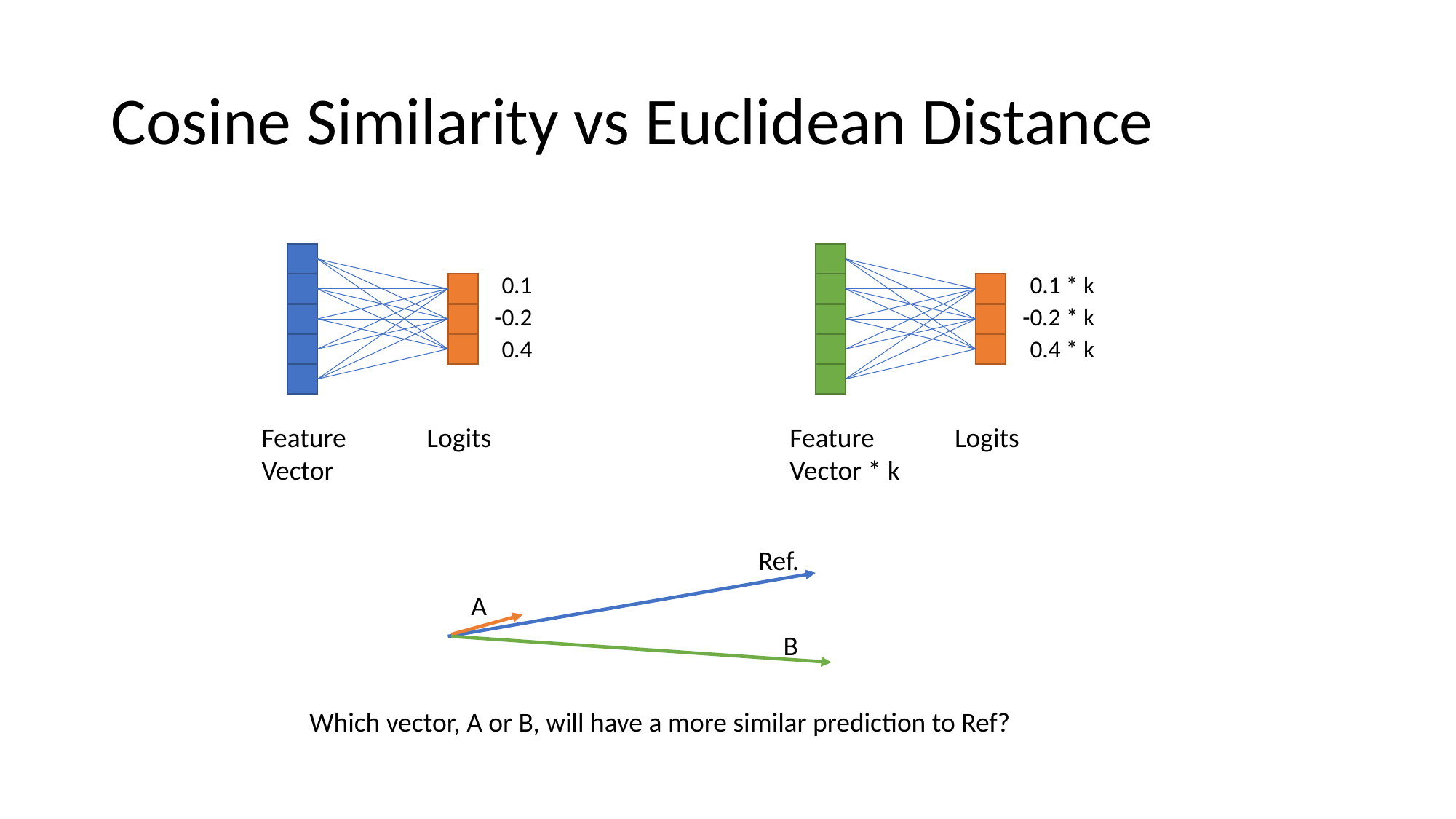

# Cosine Similarity vs Euclidean Distance

0.1
0.1 * k

-0.2
-0.2 * k

0.4
0.4 * k

Feature
Vector
Logits
Feature
Vector * k
Logits
Ref.
A
B
Which vector, A or B, will have a more similar prediction to Ref?